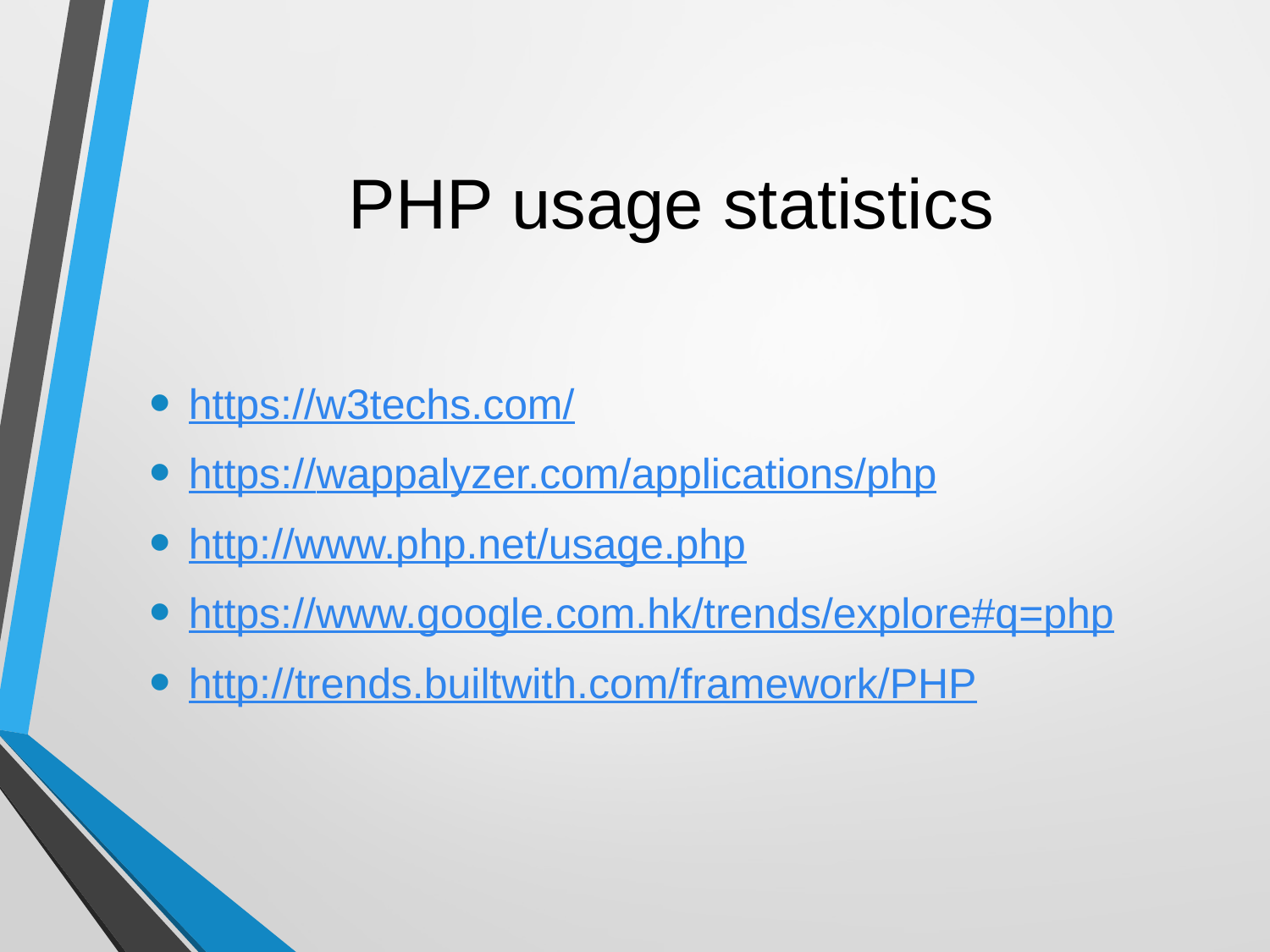

# PHP usage statistics
https://w3techs.com/
https://wappalyzer.com/applications/php
http://www.php.net/usage.php
https://www.google.com.hk/trends/explore#q=php
http://trends.builtwith.com/framework/PHP